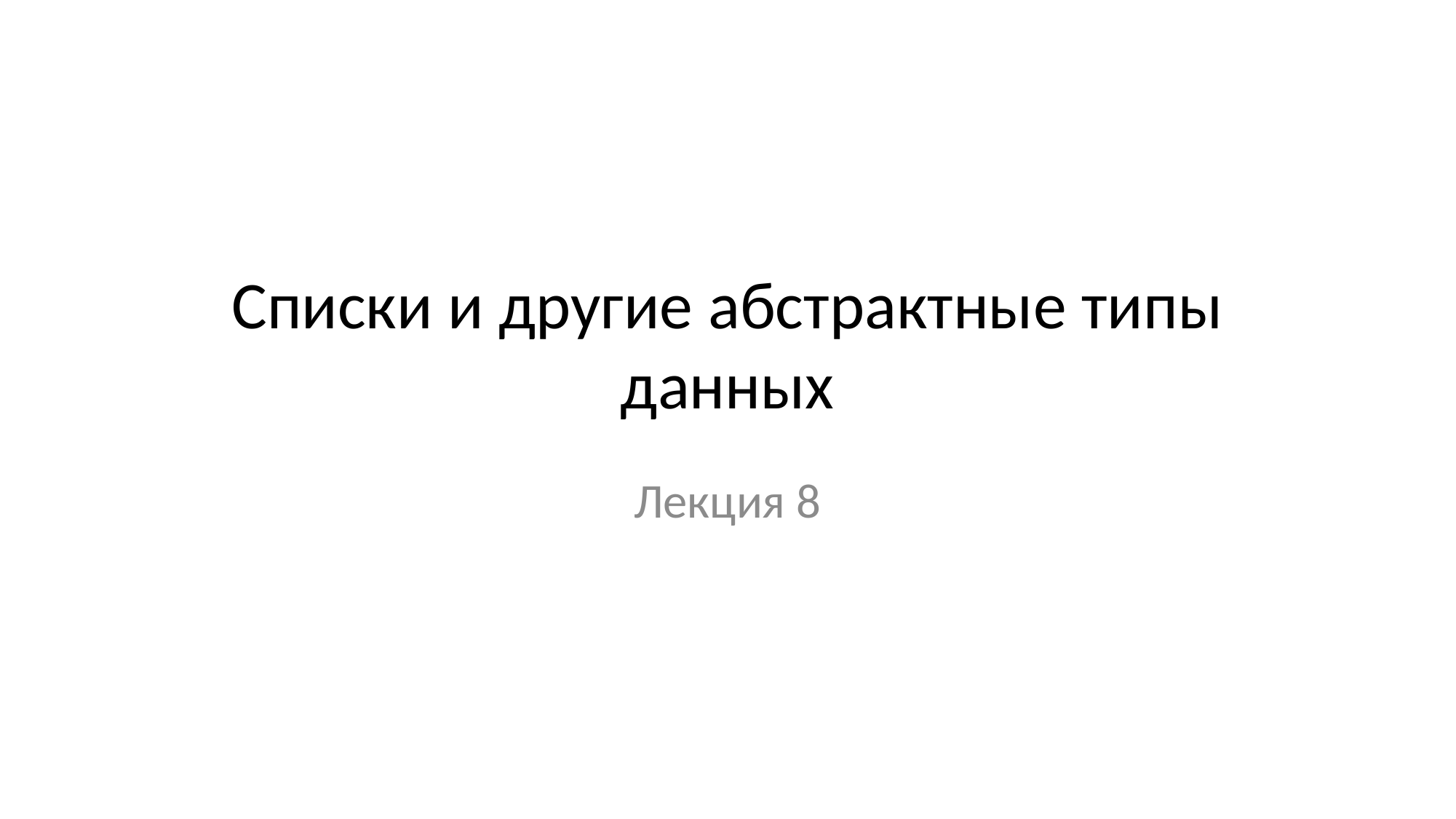

# Cписки и другие абстрактные типы данных
Лекция 8